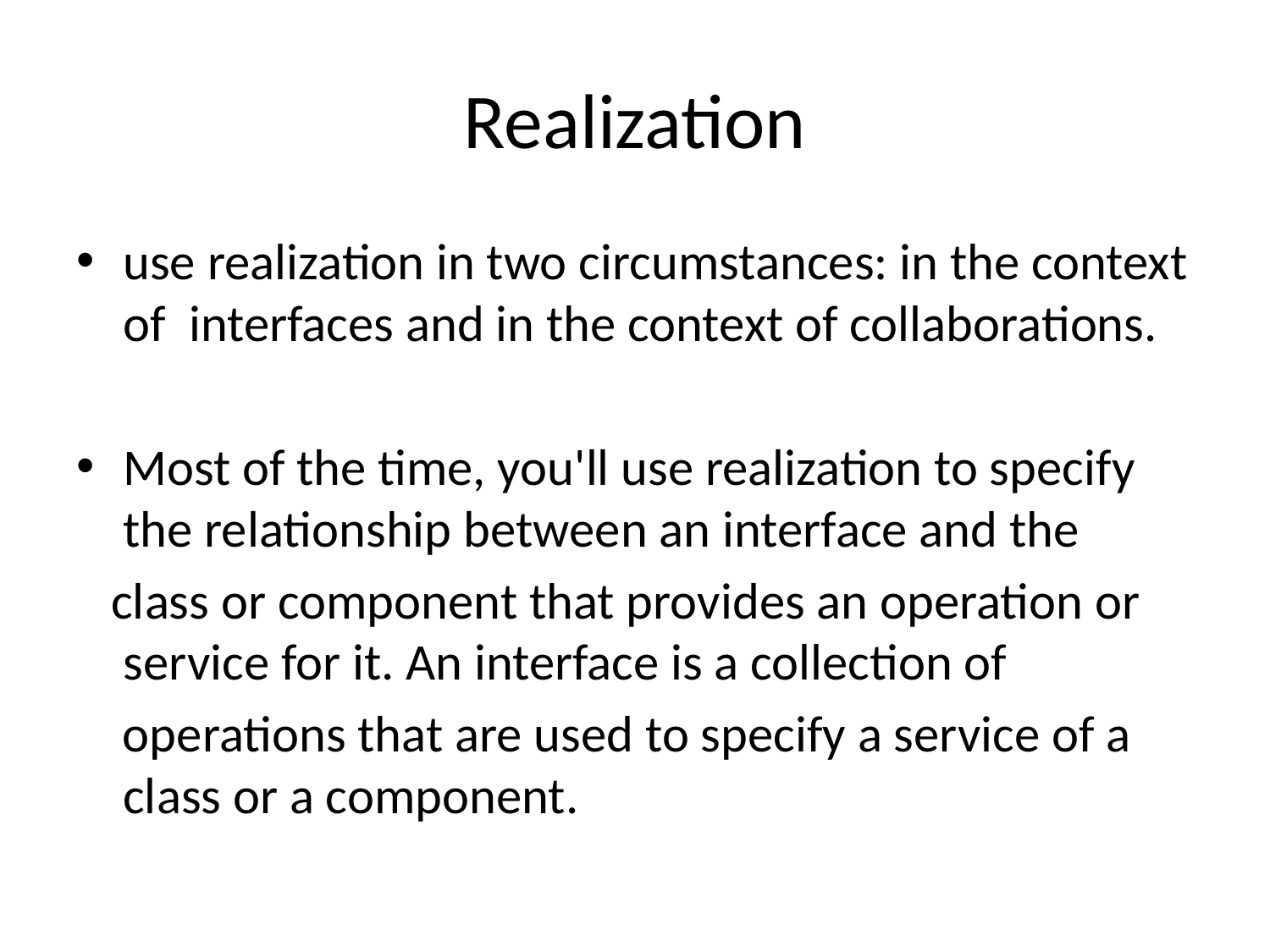

# Realization
use realization in two circumstances: in the context of  interfaces and in the context of collaborations.

Most of the time, you'll use realization to specify the relationship between an interface and the
   class or component that provides an operation or service for it. An interface is a collection of
    operations that are used to specify a service of a class or a component.